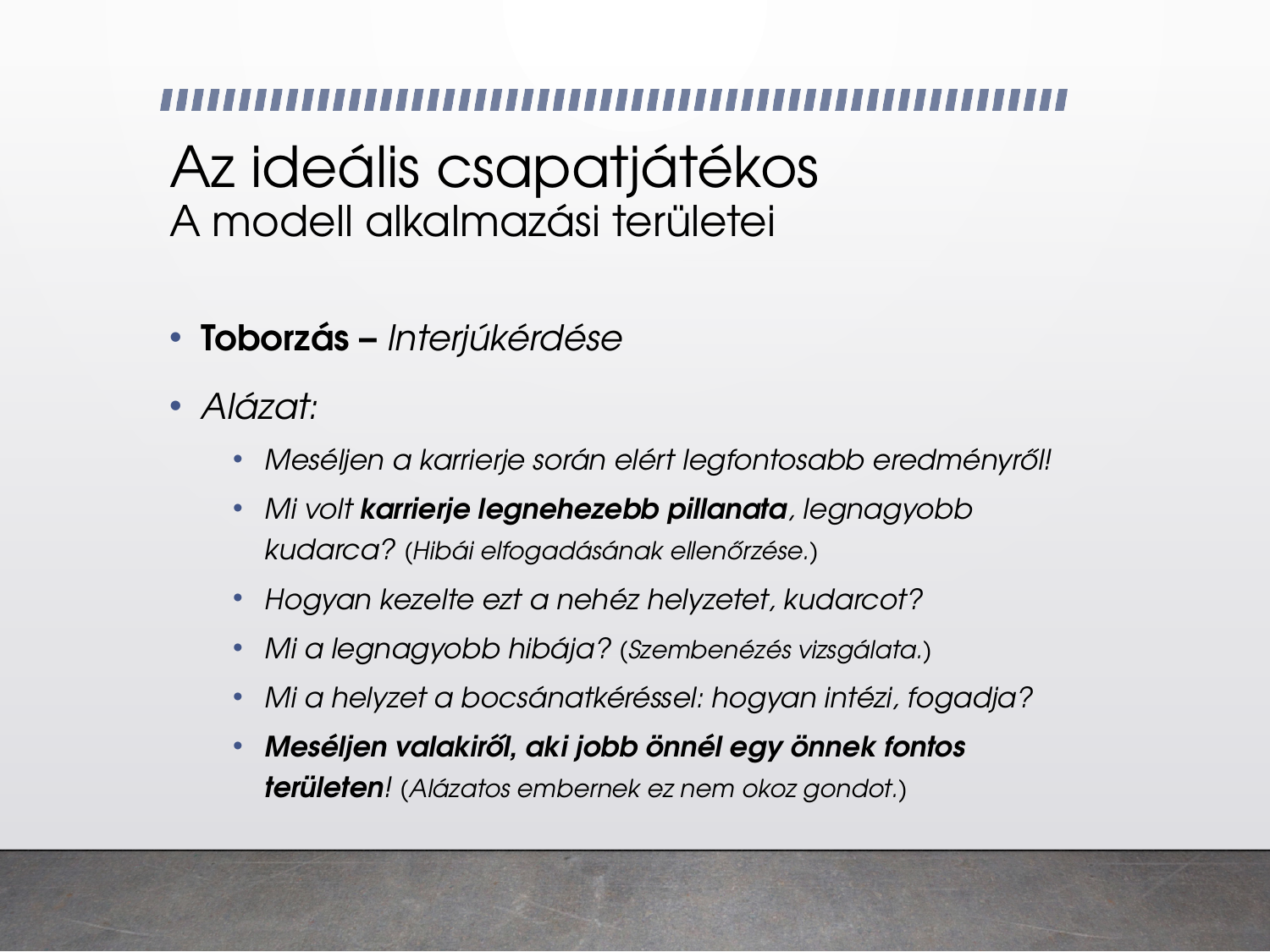

# Az ideális csapatjátékos A modell alkalmazási területei
Toborzás – Interjúkérdése
Alázat:
Meséljen a karrierje során elért legfontosabb eredményről!
Mi volt karrierje legnehezebb pillanata, legnagyobb kudarca? (Hibái elfogadásának ellenőrzése.)
Hogyan kezelte ezt a nehéz helyzetet, kudarcot?
Mi a legnagyobb hibája? (Szembenézés vizsgálata.)
Mi a helyzet a bocsánatkéréssel: hogyan intézi, fogadja?
Meséljen valakiről, aki jobb önnél egy önnek fontos területen! (Alázatos embernek ez nem okoz gondot.)